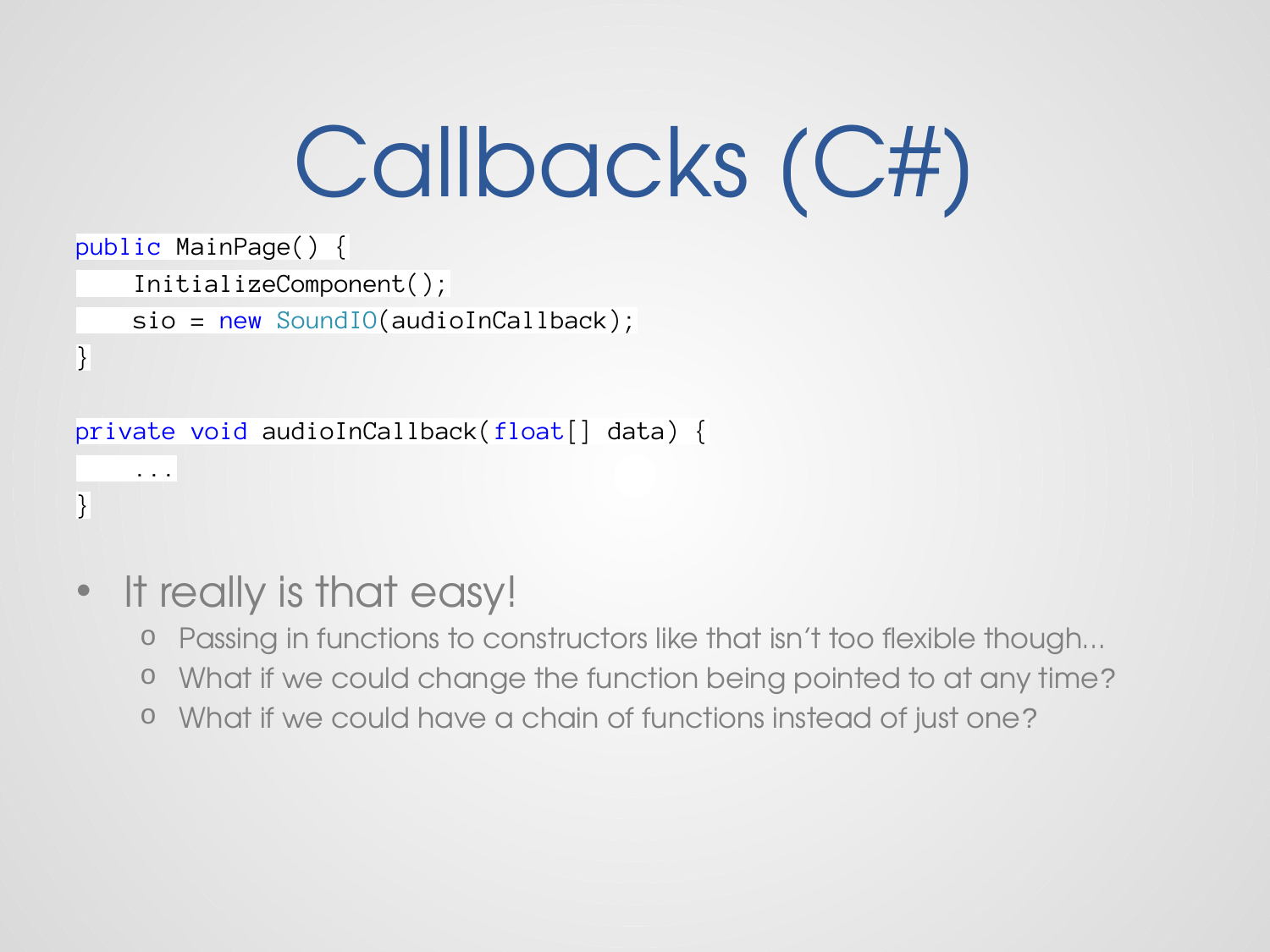

# Callbacks (C#)
public MainPage() {
    InitializeComponent();
    sio = new SoundIO(audioInCallback);
}

private void audioInCallback(float[] data) {
    ...
}

It really is that easy!
Passing in functions to constructors like that isn’t too flexible though…
What if we could change the function being pointed to at any time?
What if we could have a chain of functions instead of just one?